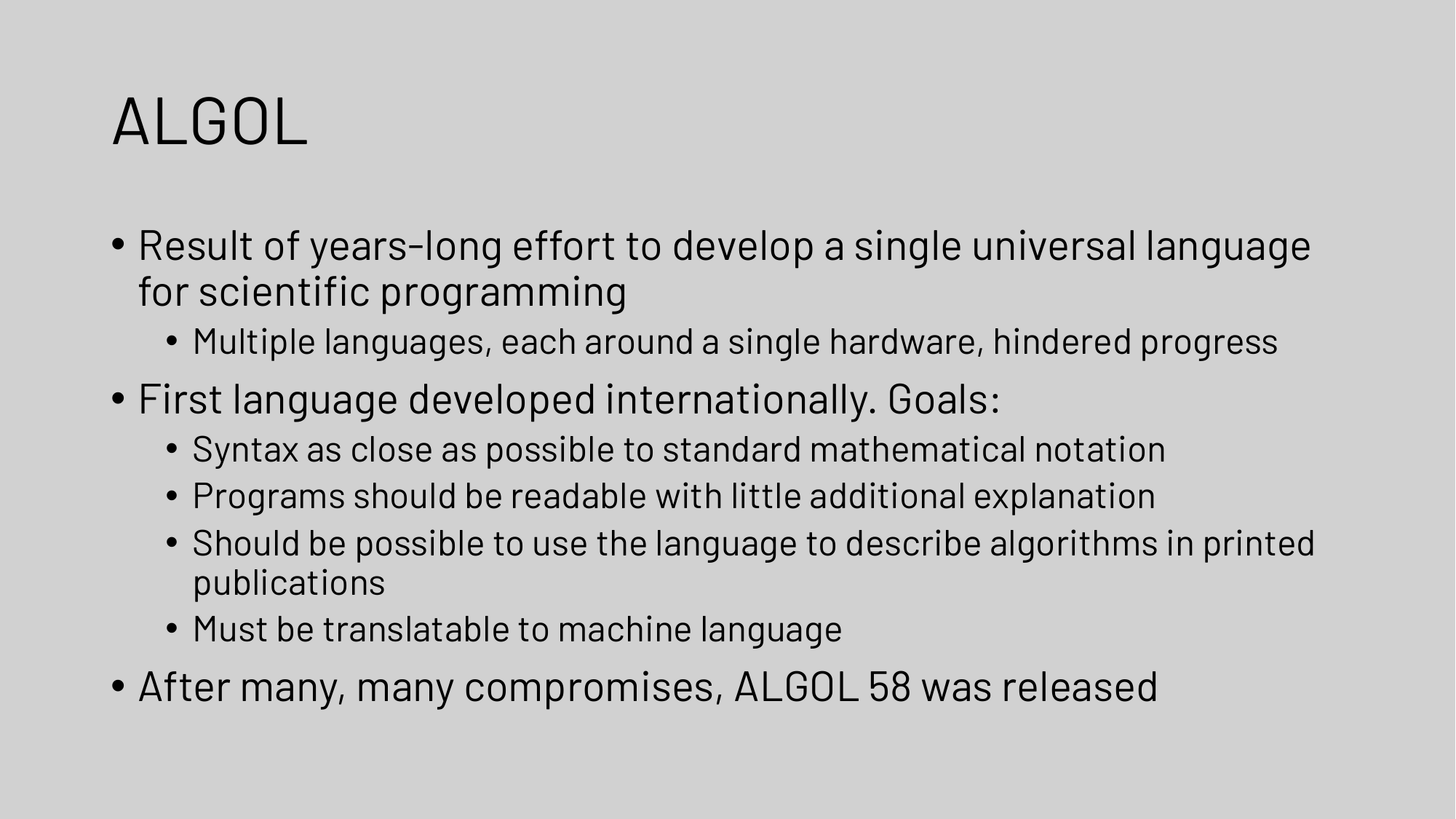

# ALGOL
Result of years-long effort to develop a single universal language for scientific programming
Multiple languages, each around a single hardware, hindered progress
First language developed internationally. Goals:
Syntax as close as possible to standard mathematical notation
Programs should be readable with little additional explanation
Should be possible to use the language to describe algorithms in printed publications
Must be translatable to machine language
After many, many compromises, ALGOL 58 was released